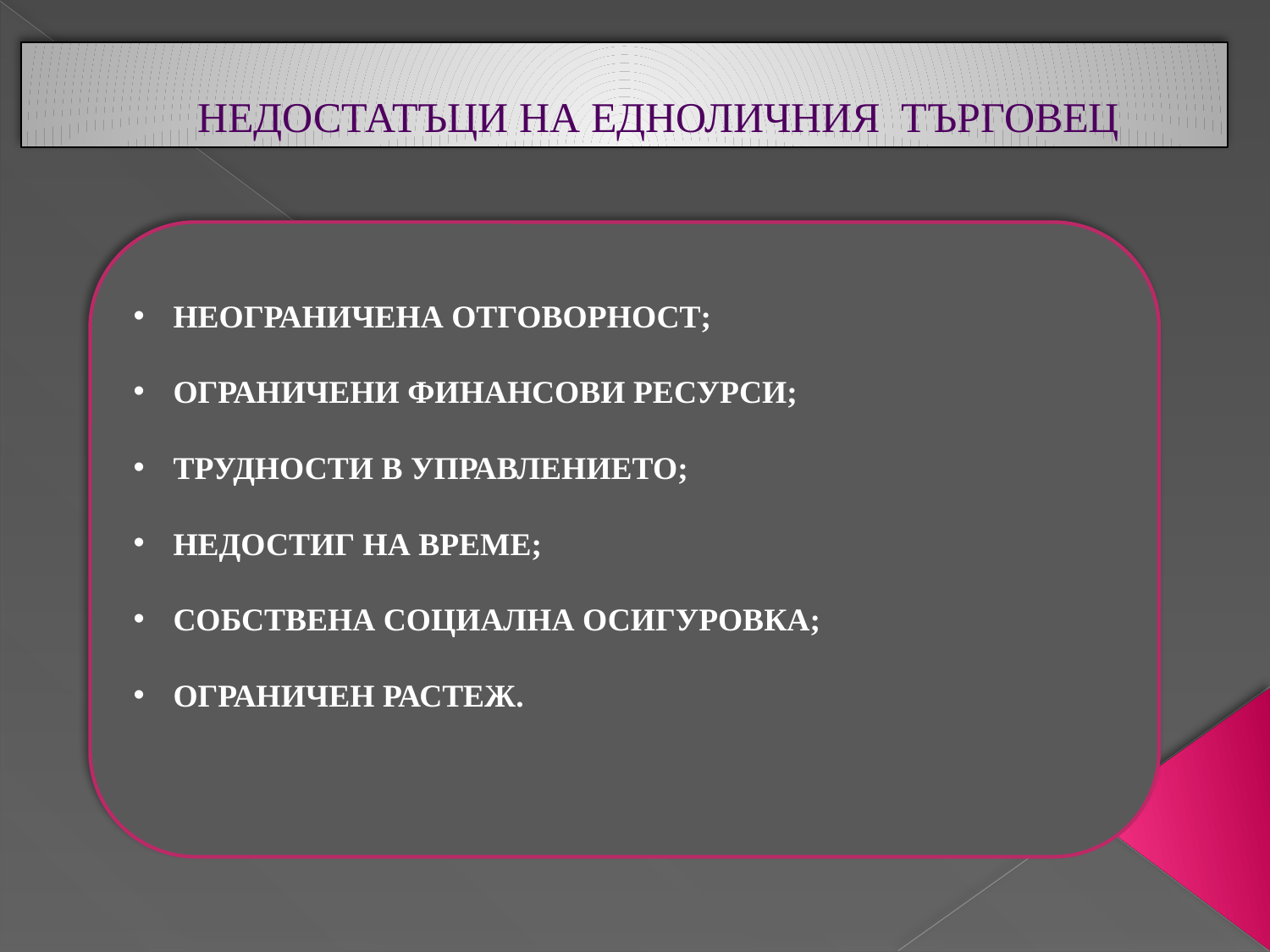

# НЕДОСТАТЪЦИ НА ЕДНОЛИЧНИЯ  ТЪРГОВЕЦ

НЕОГРАНИЧЕНА ОТГОВОРНОСТ;
ОГРАНИЧЕНИ ФИНАНСОВИ РЕСУРСИ;
ТРУДНОСТИ В УПРАВЛЕНИЕТО;
НЕДОСТИГ НА ВРЕМЕ;
СОБСТВЕНА СОЦИАЛНА ОСИГУРОВКА;
ОГРАНИЧЕН РАСТЕЖ.